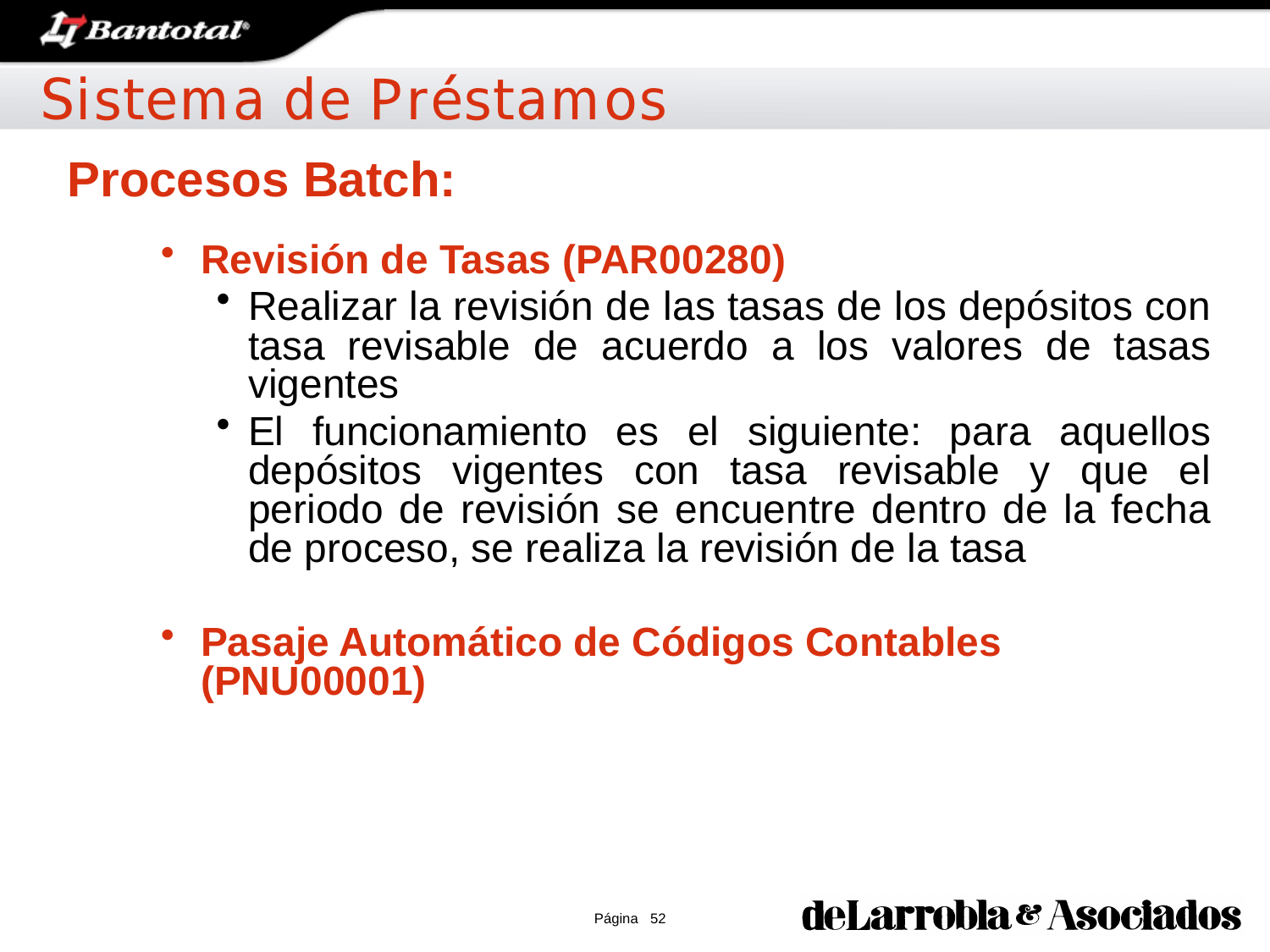

Sistema de Préstamos
Procesos Batch:
Revisión de Tasas (PAR00280)
Realizar la revisión de las tasas de los depósitos con tasa revisable de acuerdo a los valores de tasas vigentes
El funcionamiento es el siguiente: para aquellos depósitos vigentes con tasa revisable y que el periodo de revisión se encuentre dentro de la fecha de proceso, se realiza la revisión de la tasa

Pasaje Automático de Códigos Contables (PNU00001)